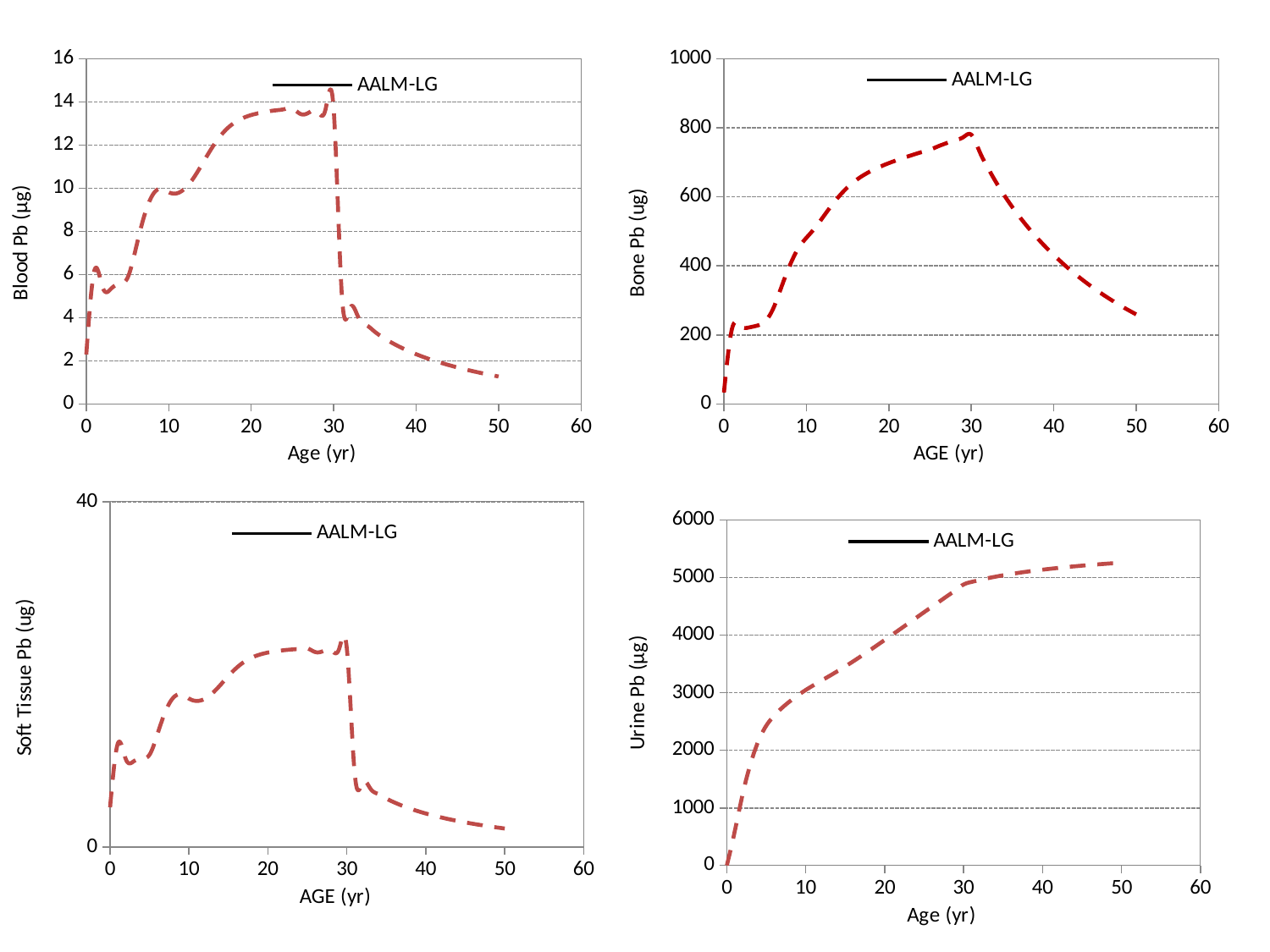

### Chart

| Category | AALM-LG | AALM-OF |
|---|---|---|

### Chart

| Category | AALM-LG | AALM-OF |
|---|---|---|

### Chart

| Category | AALM-LG | AALM-OF |
|---|---|---|

### Chart

| Category | AALM-LG | AALM-OF |
|---|---|---|